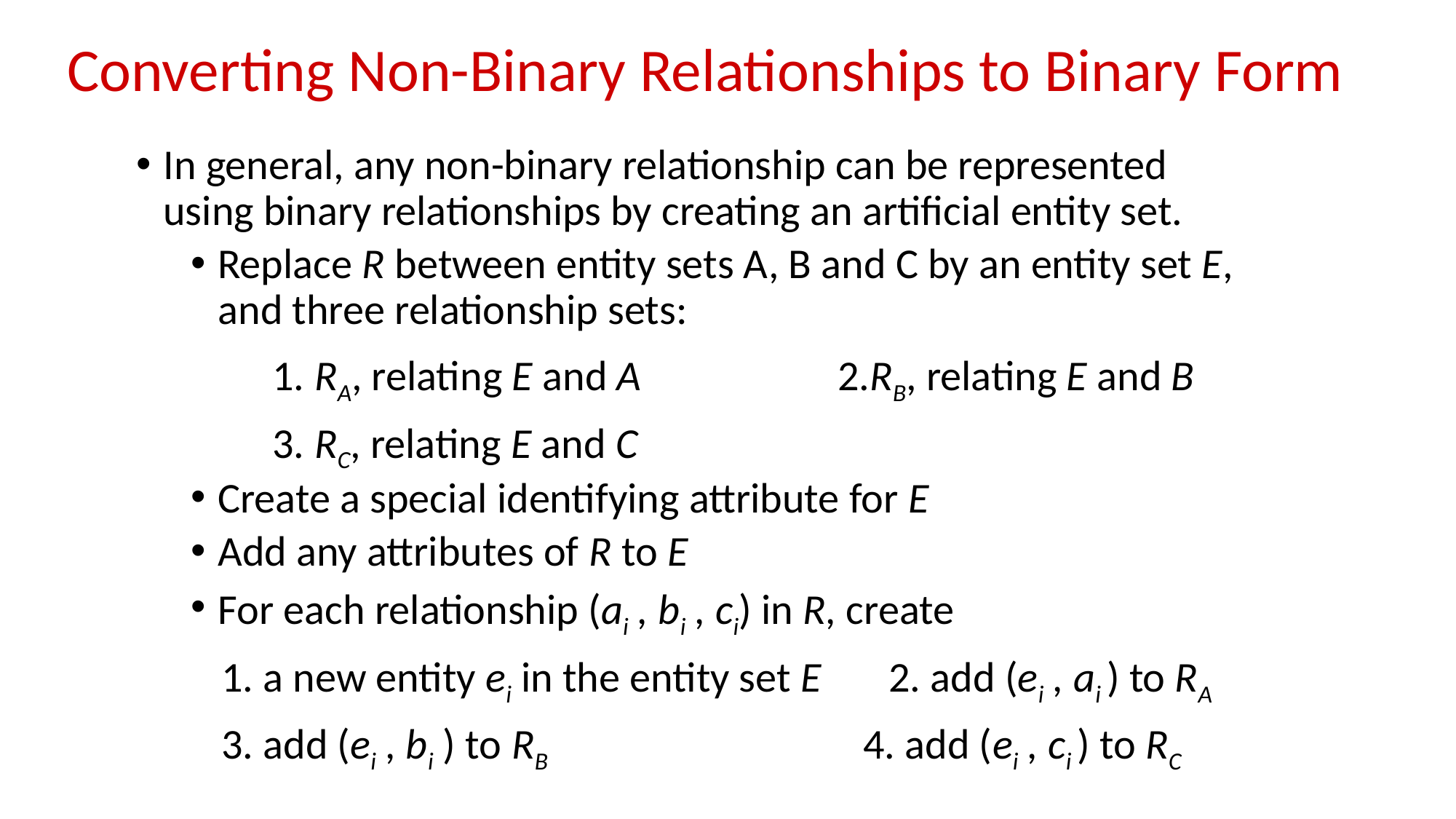

# Converting Non-Binary Relationships to Binary Form
In general, any non-binary relationship can be represented using binary relationships by creating an artificial entity set.
Replace R between entity sets A, B and C by an entity set E, and three relationship sets:
		1. RA, relating E and A 		  2.RB, relating E and B
		3. RC, relating E and C
Create a special identifying attribute for E
Add any attributes of R to E
For each relationship (ai , bi , ci) in R, create
	      1. a new entity ei in the entity set E       2. add (ei , ai ) to RA
	      3. add (ei , bi ) to RB      	                4. add (ei , ci ) to RC